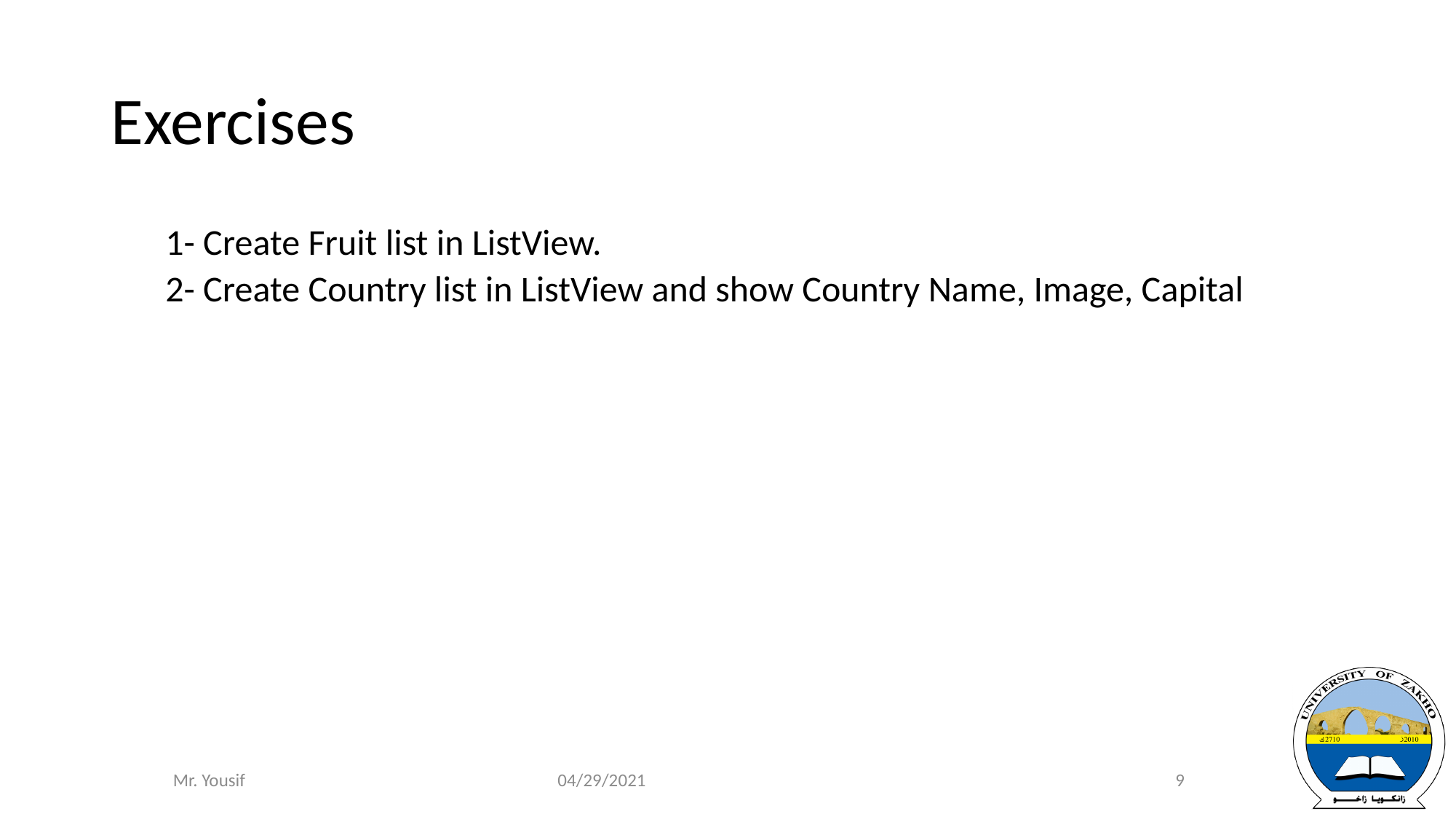

# Exercises
1- Create Fruit list in ListView.
2- Create Country list in ListView and show Country Name, Image, Capital
04/29/2021
9
Mr. Yousif